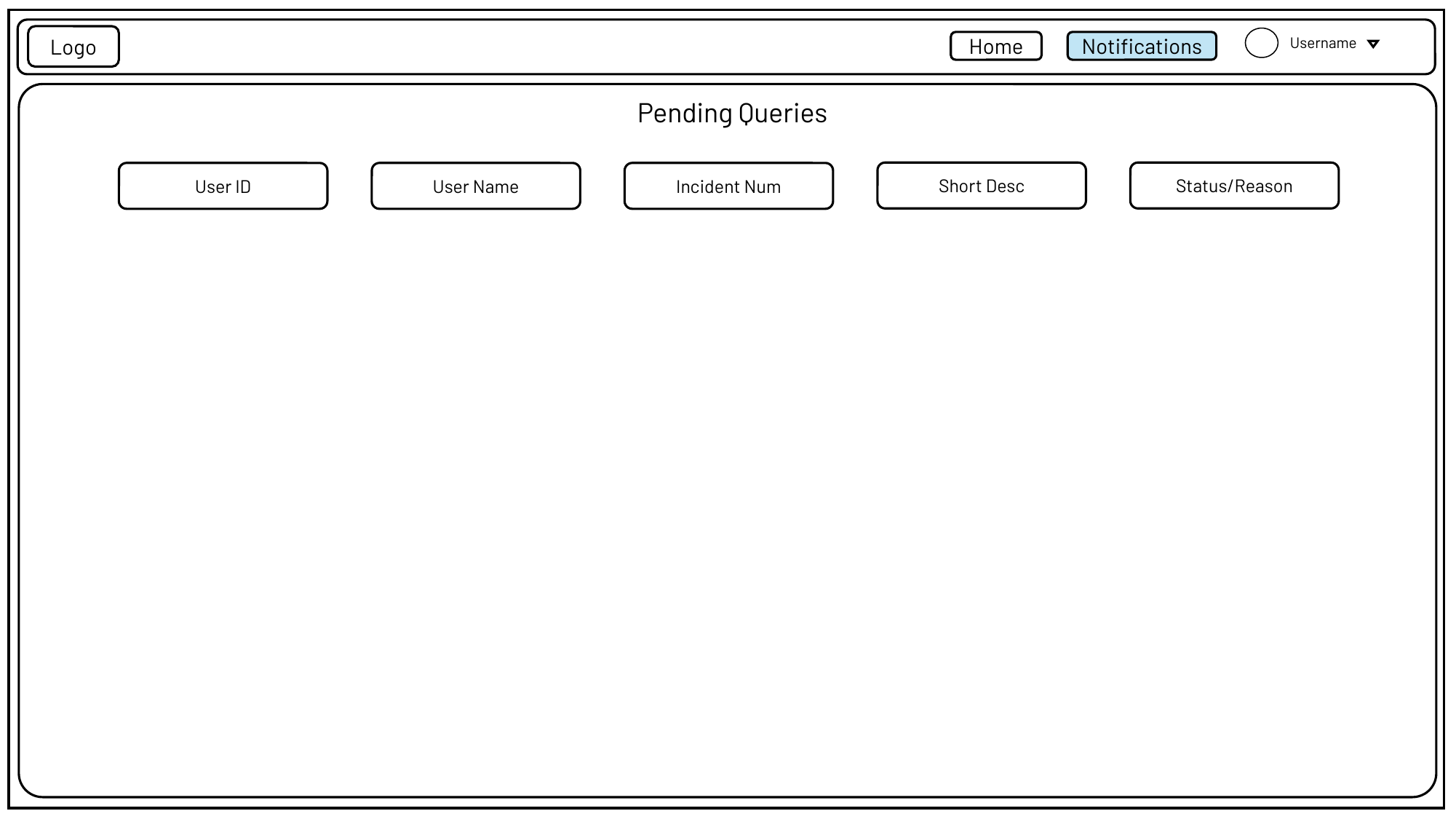

Logo

Username
Home
Notifications

Pending Queries
Status/Reason
Short Desc
User Name
Incident Num
User ID